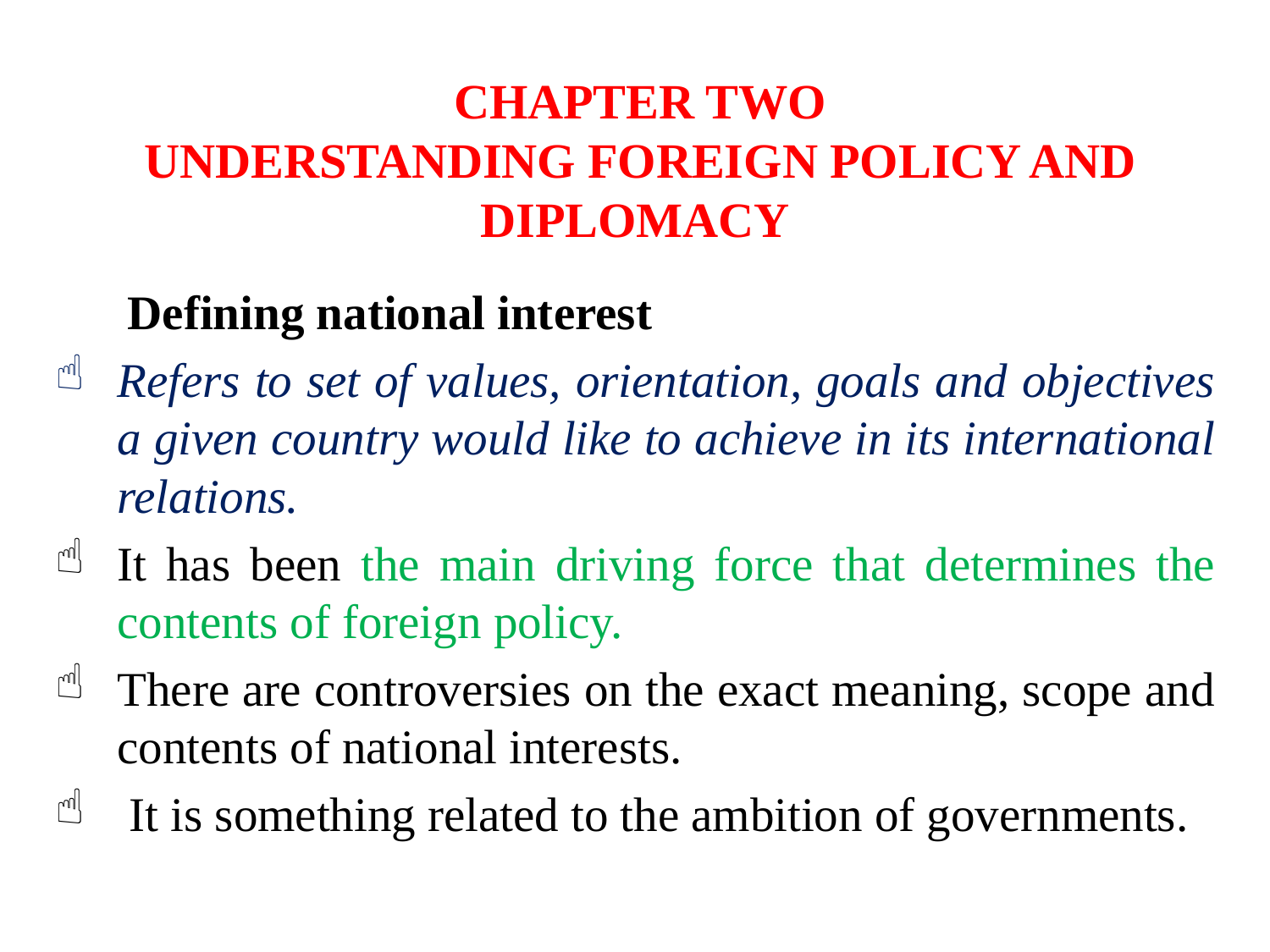

# CHAPTER TWO UNDERSTANDING FOREIGN POLICY AND DIPLOMACY
      Defining national interest
Refers to set of values, orientation, goals and objectives a given country would like to achieve in its international relations.
It has been the main driving force that determines the contents of foreign policy.
There are controversies on the exact meaning, scope and contents of national interests.
 It is something related to the ambition of governments.